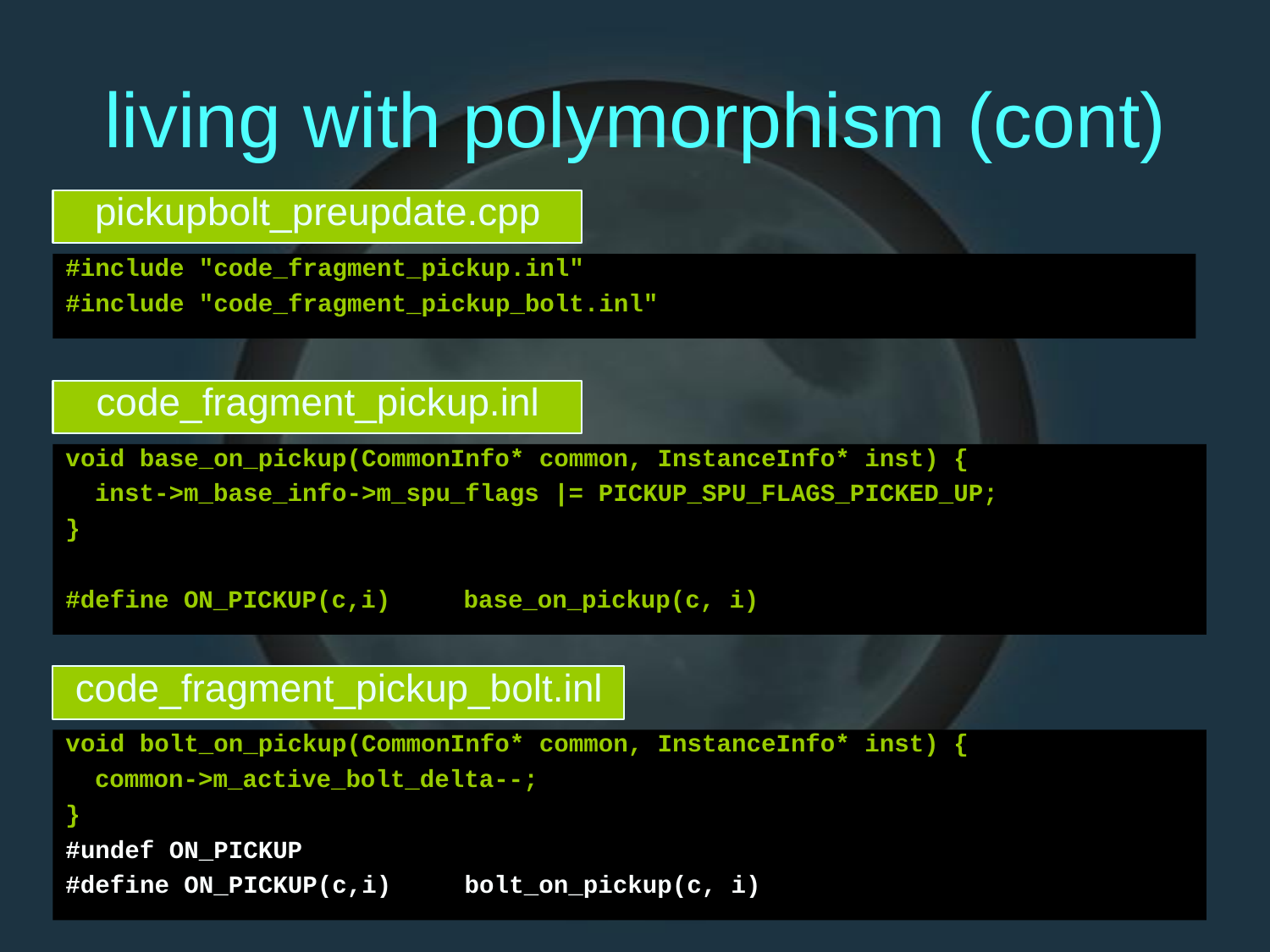

living with
polymorphism (cont)

pickupbolt_preupdate.cpp

#include "code_fragment_pickup.inl"
#include "code_fragment_pickup_bolt.inl"

code_fragment_pickup.inl

void base_on_pickup(CommonInfo* common, InstanceInfo* inst) {
inst->m_base_info->m_spu_flags |= PICKUP_SPU_FLAGS_PICKED_UP;
}
#define ON_PICKUP(c,i)    base_on_pickup(c, i)

code_fragment_pickup_bolt.inl

void bolt_on_pickup(CommonInfo* common, InstanceInfo* inst) {
common->m_active_bolt_delta--;
}
#undef ON_PICKUP
#define ON_PICKUP(c,i)    bolt_on_pickup(c, i)